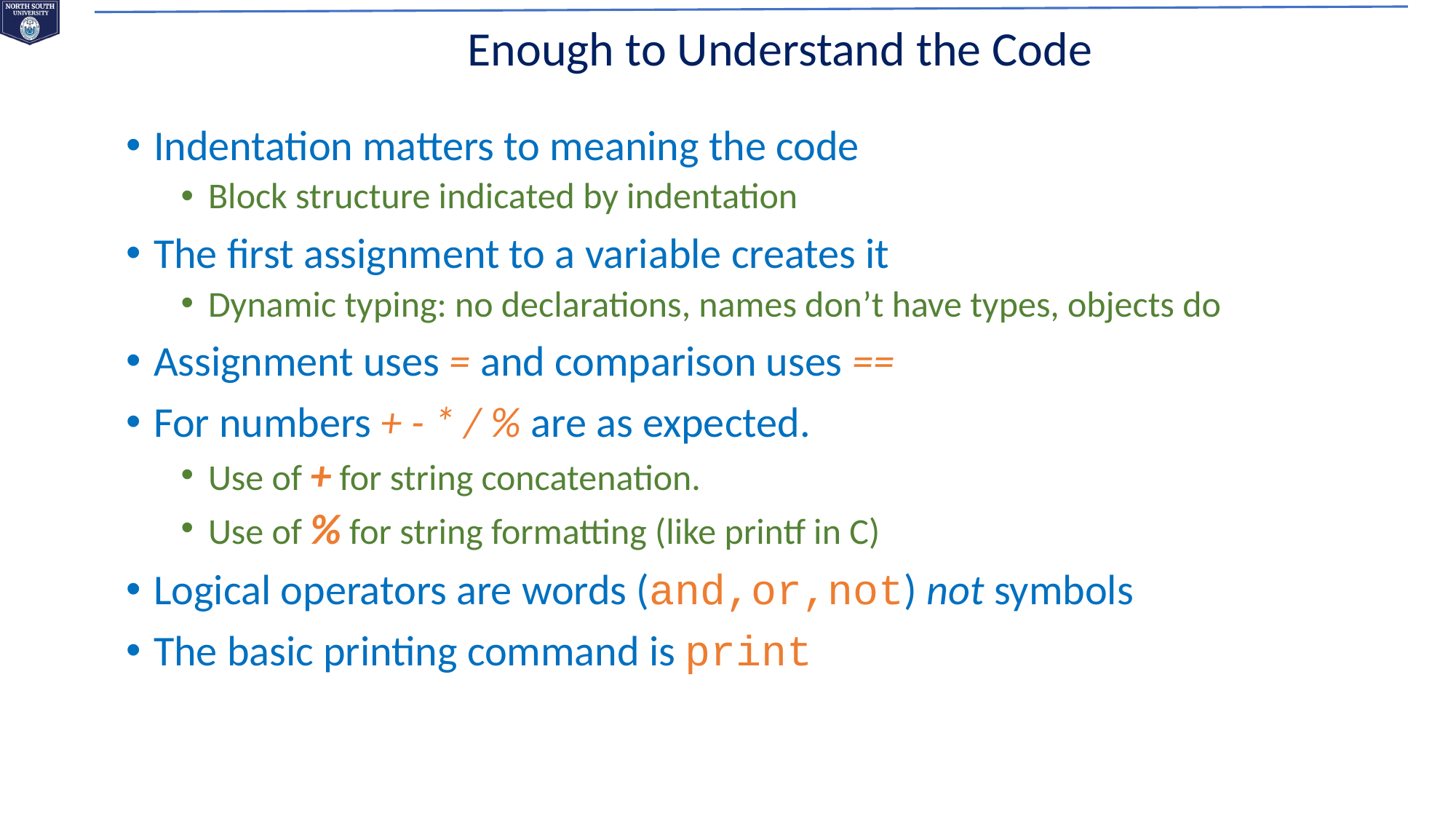

# Enough to Understand the Code
Indentation matters to meaning the code
Block structure indicated by indentation
The first assignment to a variable creates it
Dynamic typing: no declarations, names don’t have types, objects do
Assignment uses = and comparison uses ==
For numbers + - * / % are as expected.
Use of + for string concatenation.
Use of % for string formatting (like printf in C)
Logical operators are words (and,or,not) not symbols
The basic printing command is print